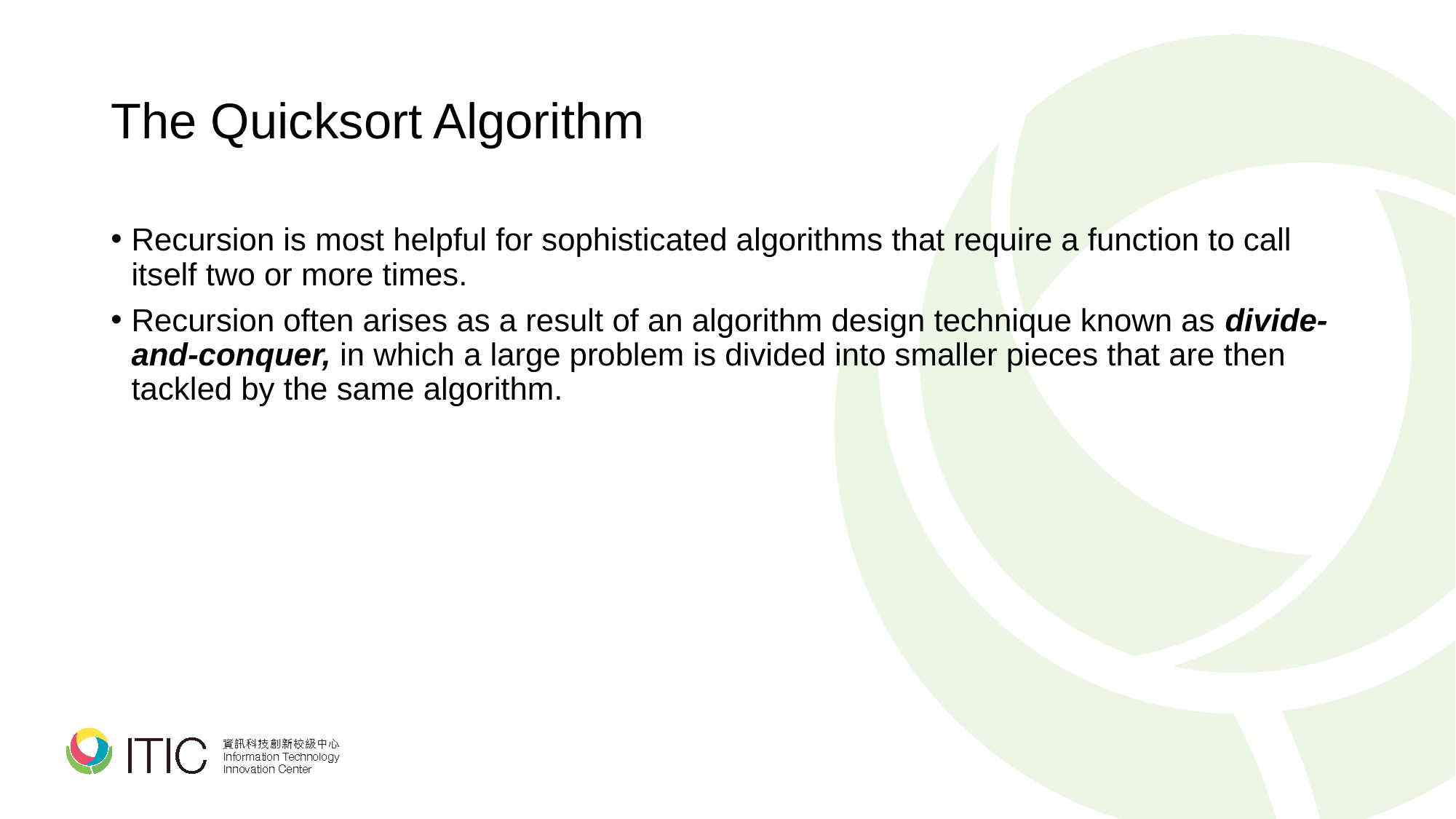

# The Quicksort Algorithm
Recursion is most helpful for sophisticated algorithms that require a function to call itself two or more times.
Recursion often arises as a result of an algorithm design technique known as divide-and-conquer, in which a large problem is divided into smaller pieces that are then tackled by the same algorithm.